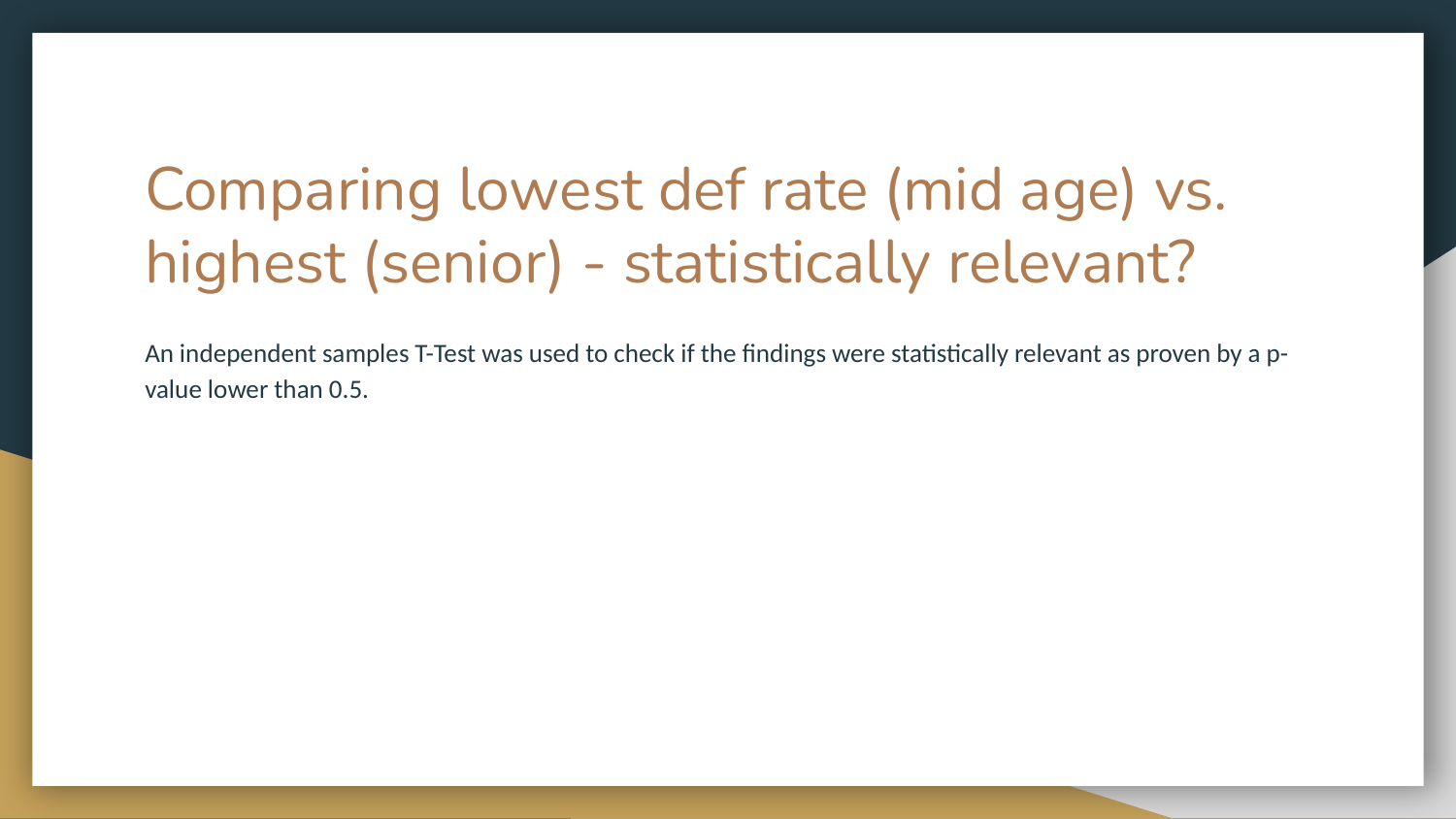

# Comparing lowest def rate (mid age) vs. highest (senior) - statistically relevant?
An independent samples T-Test was used to check if the findings were statistically relevant as proven by a p-value lower than 0.5.